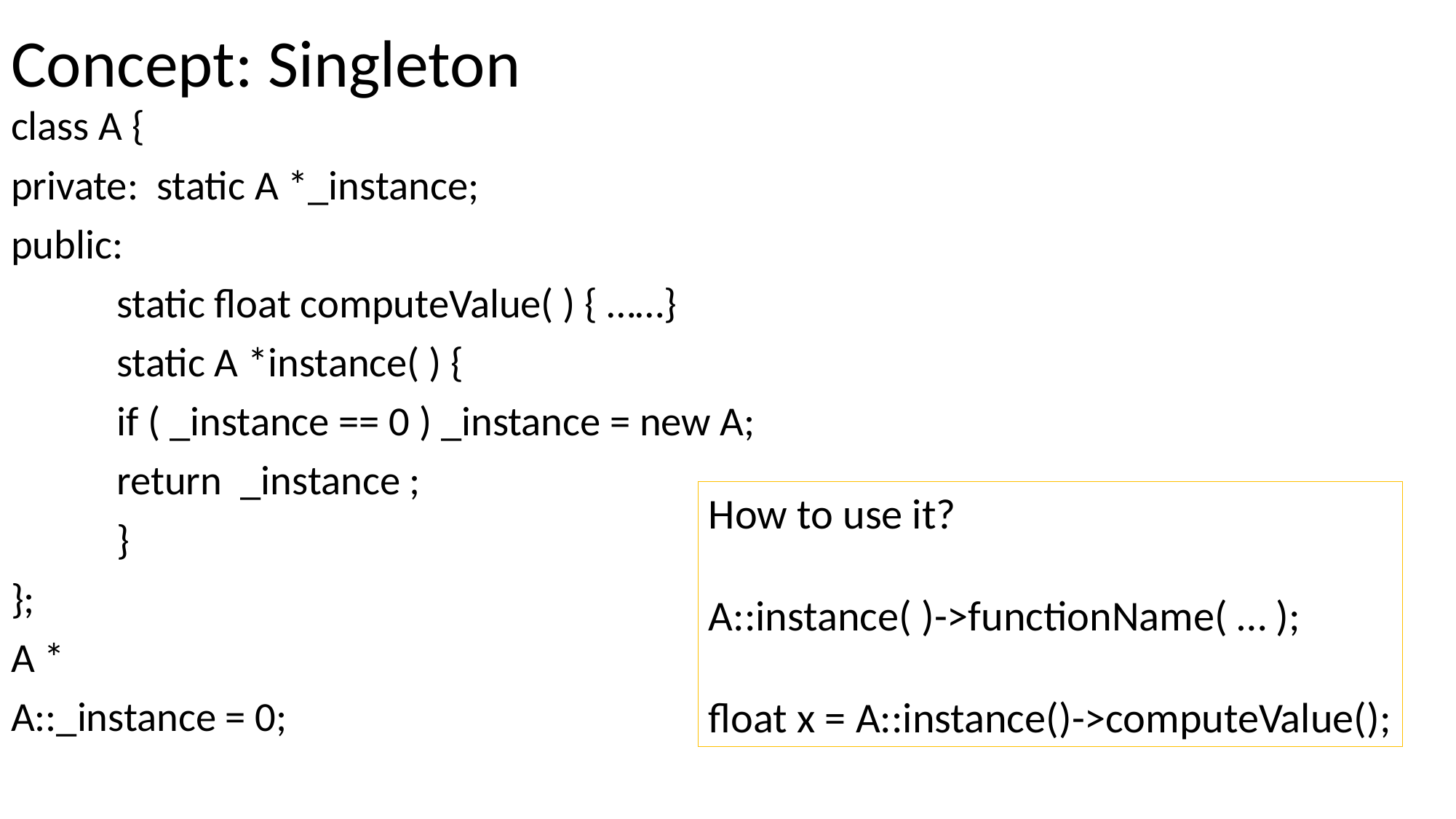

# Concept: Singleton
class A {
private:  static A *_instance;
public:
	static float computeValue( ) { ……}
	static A *instance( ) {
		if ( _instance == 0 ) _instance = new A;
		return  _instance ;
	}
};
A *
A::_instance = 0;
How to use it?

A::instance( )->functionName( … );

float x = A::instance()->computeValue();